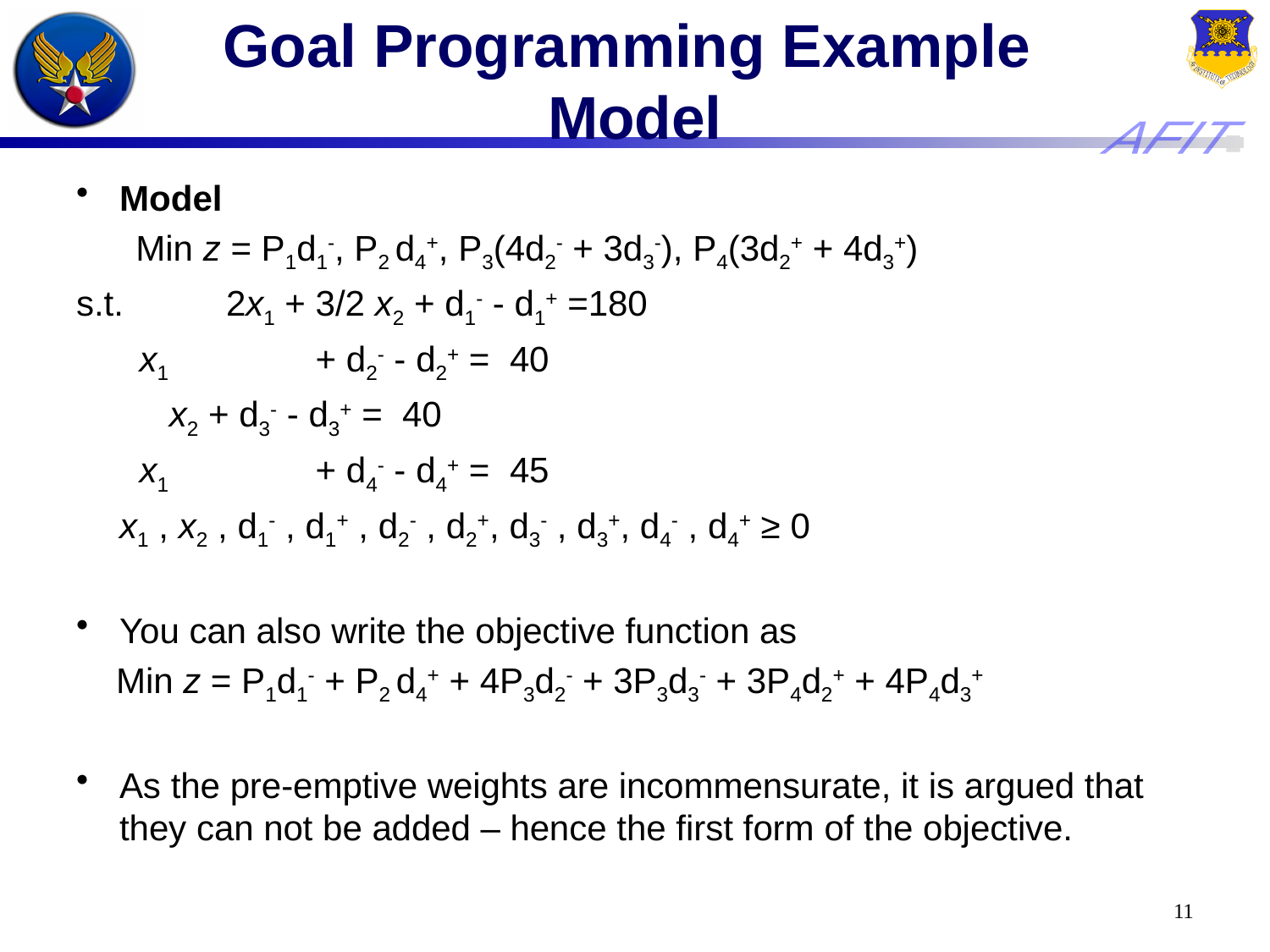

# Goal Programming Example Model
Model
      Min z = P1d1-, P2 d4+, P3(4d2- + 3d3-), P4(3d2+ + 4d3+)
s.t.			2x1 + 3/2 x2 + d1- - d1+ =180
  			  x1 	         + d2- - d2+ =  40
 				     x2 + d3- - d3+ =  40
 			  x1 	         + d4- - d4+ =  45
 		x1 , x2 , d1- , d1+ , d2- , d2+, d3- , d3+, d4- , d4+ ≥ 0

You can also write the objective function as
    Min z = P1d1- + P2 d4+ + 4P3d2- + 3P3d3- + 3P4d2+ + 4P4d3+

As the pre-emptive weights are incommensurate, it is argued that they can not be added – hence the first form of the objective.

11